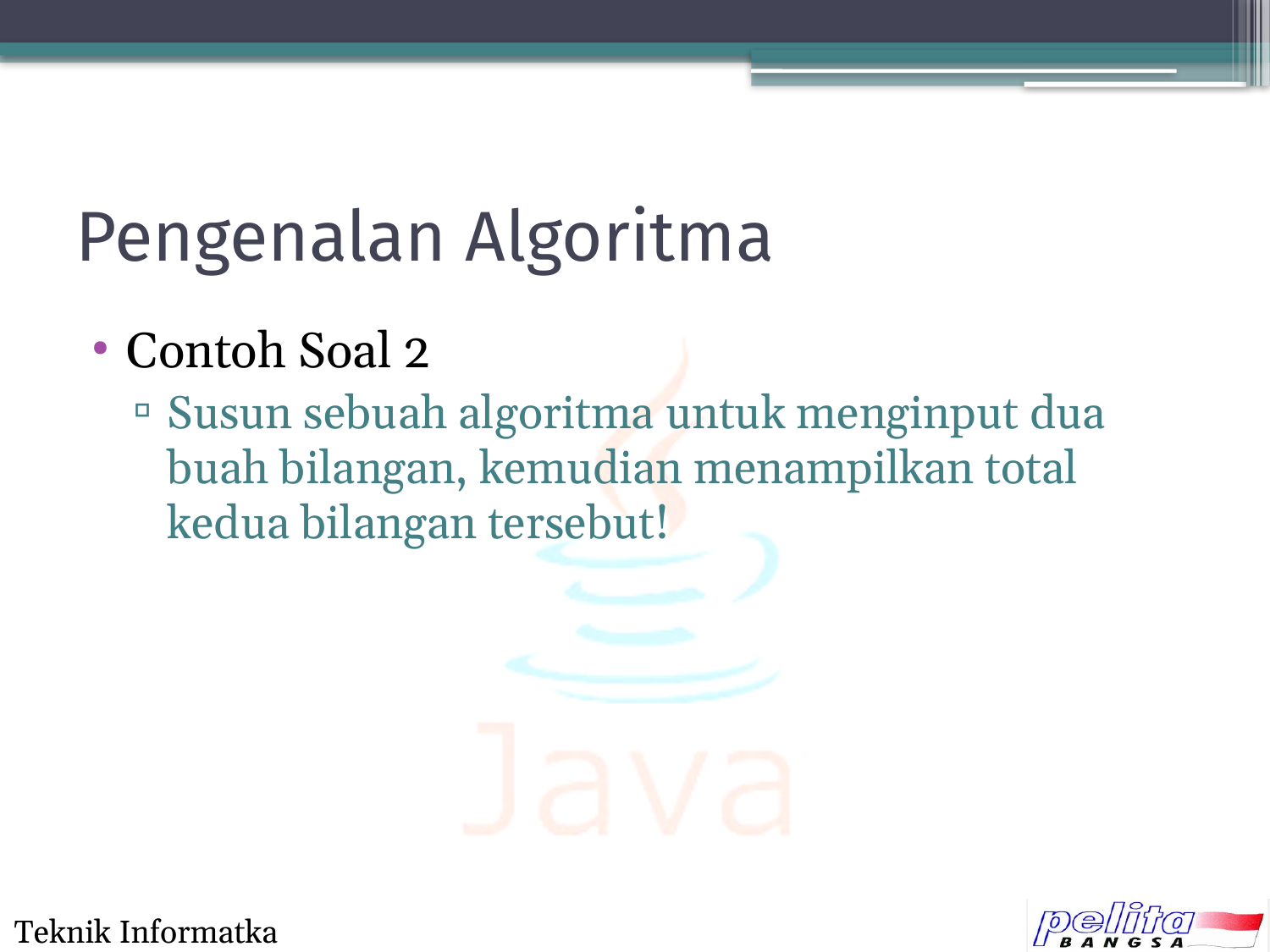

# Pengenalan Algoritma
Contoh Soal 2
Susun sebuah algoritma untuk menginput dua buah bilangan, kemudian menampilkan total kedua bilangan tersebut!